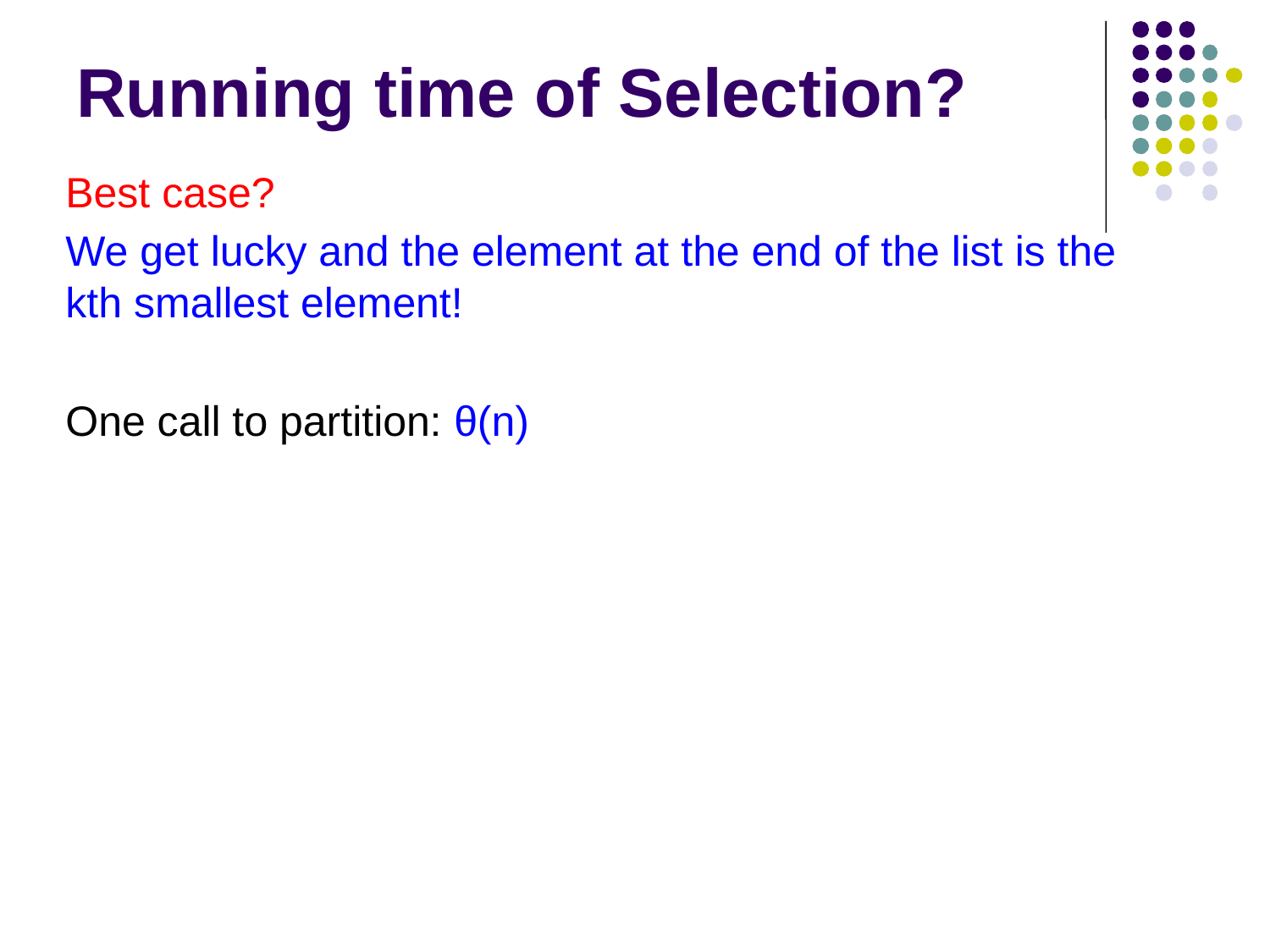

# Running time of Selection?
Best case?
We get lucky and the element at the end of the list is the kth smallest element!

One call to partition: θ(n)